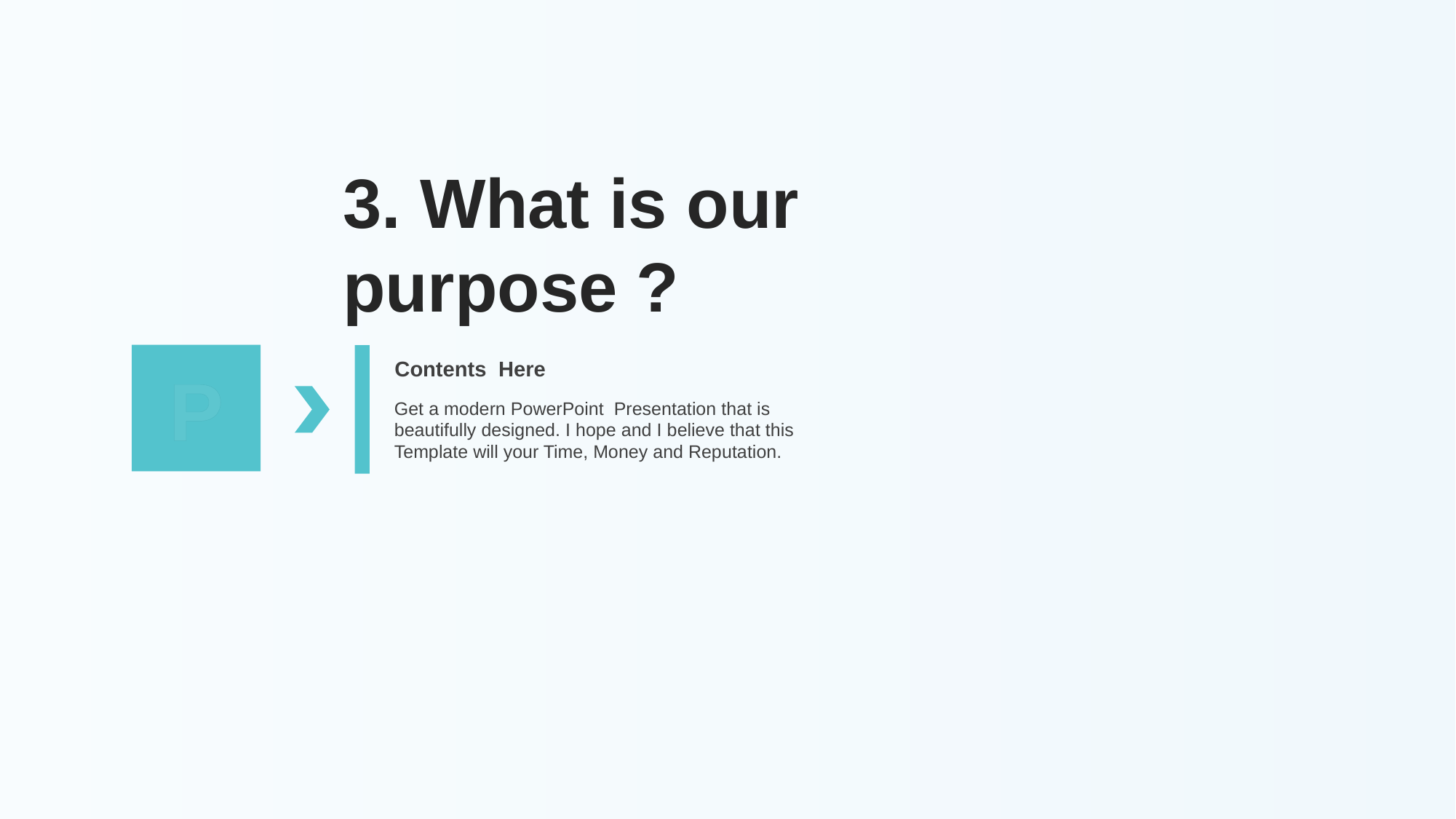

3. What is our purpose ?
P

Contents  Here
Get a modern PowerPoint  Presentation that is beautifully designed. I hope and I believe that this Template will your Time, Money and Reputation.